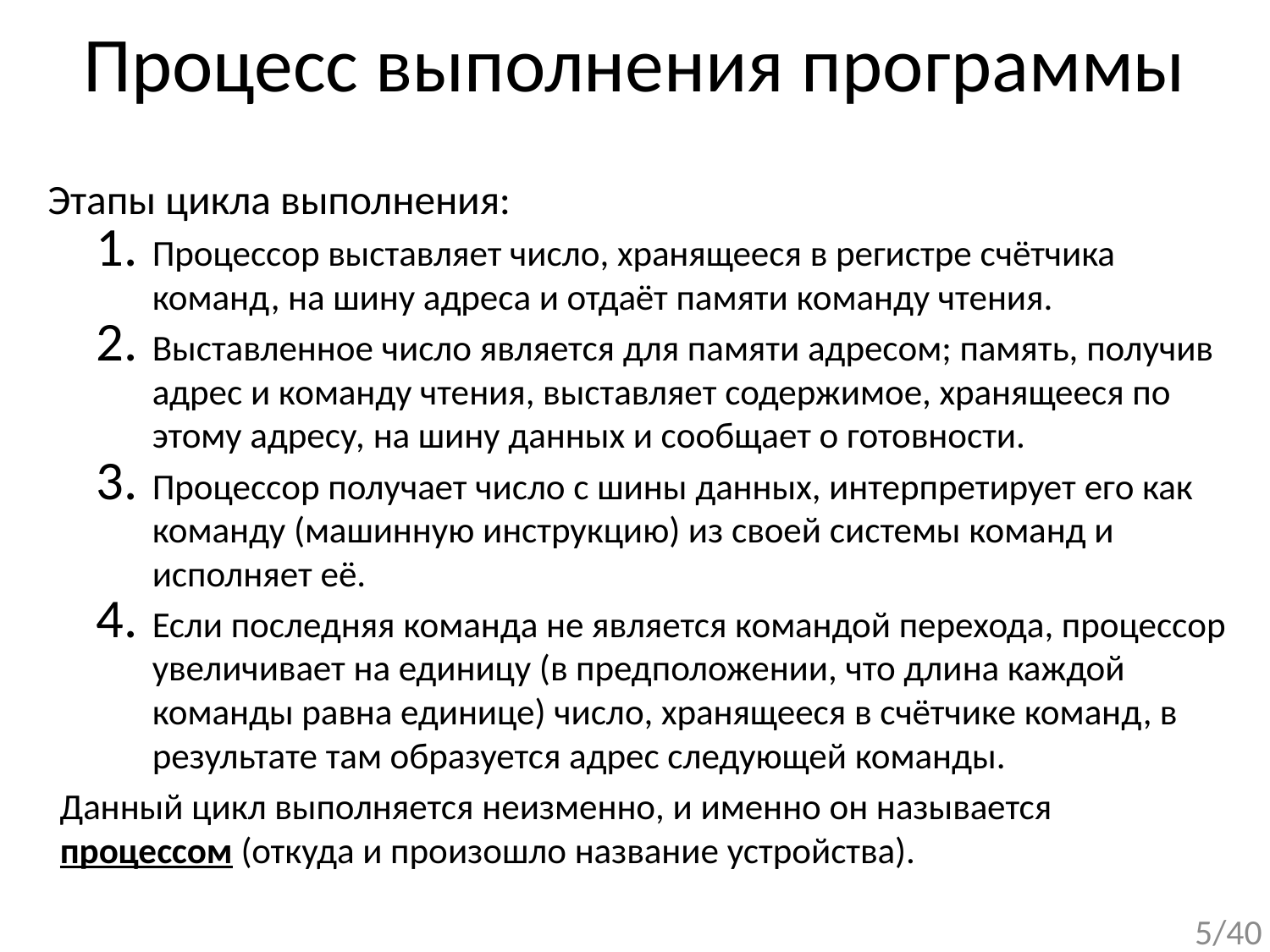

# Процесс выполнения программы
Этапы цикла выполнения:
Процессор выставляет число, хранящееся в регистре счётчика команд, на шину адреса и отдаёт памяти команду чтения.
Выставленное число является для памяти адресом; память, получив адрес и команду чтения, выставляет содержимое, хранящееся по этому адресу, на шину данных и сообщает о готовности.
Процессор получает число с шины данных, интерпретирует его как команду (машинную инструкцию) из своей системы команд и исполняет её.
Если последняя команда не является командой перехода, процессор увеличивает на единицу (в предположении, что длина каждой команды равна единице) число, хранящееся в счётчике команд, в результате там образуется адрес следующей команды.
Данный цикл выполняется неизменно, и именно он называется процессом (откуда и произошло название устройства).
5/40